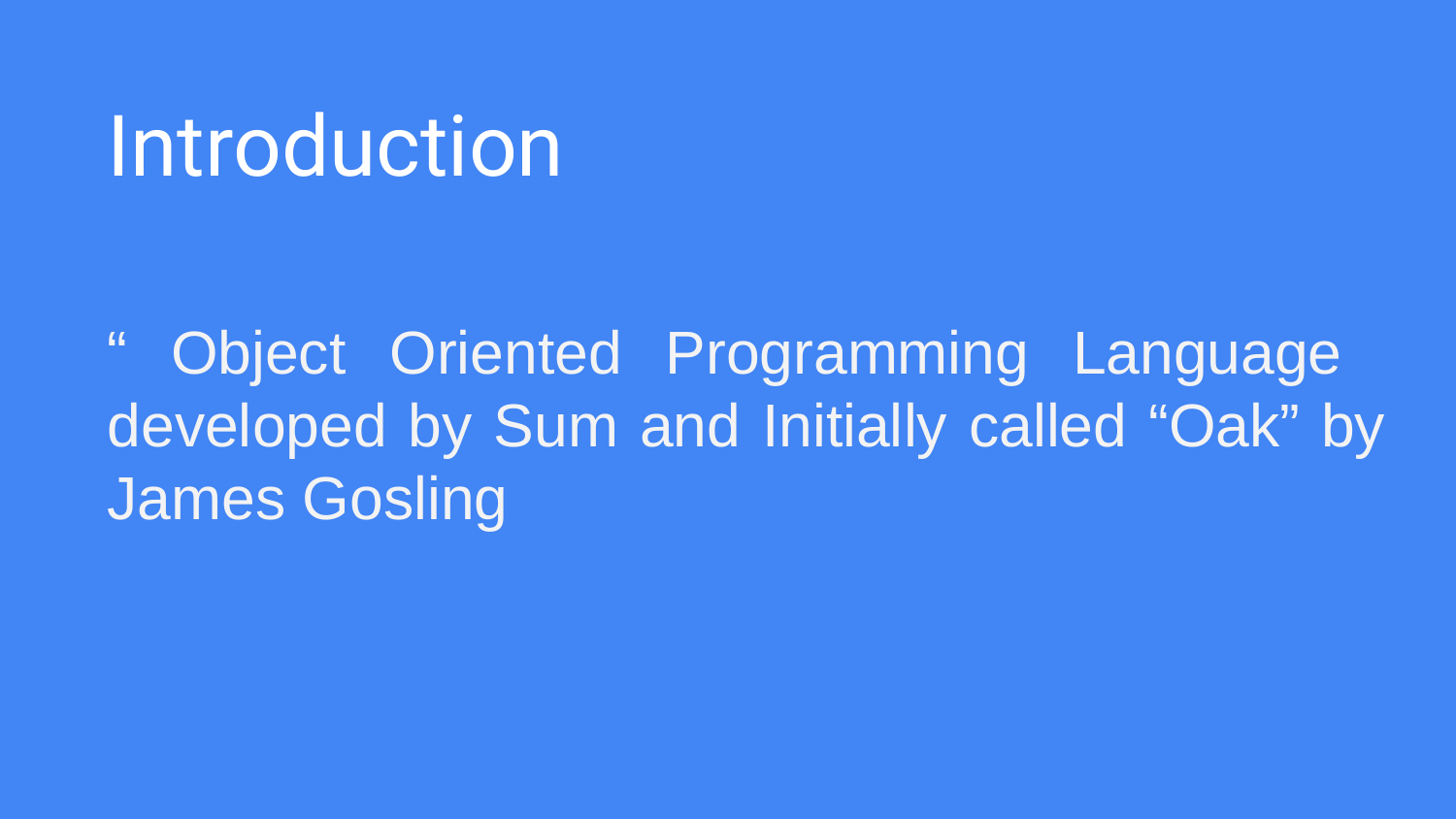

# Introduction
“ Object Oriented Programming Language  developed by Sum and Initially called “Oak” by James Gosling